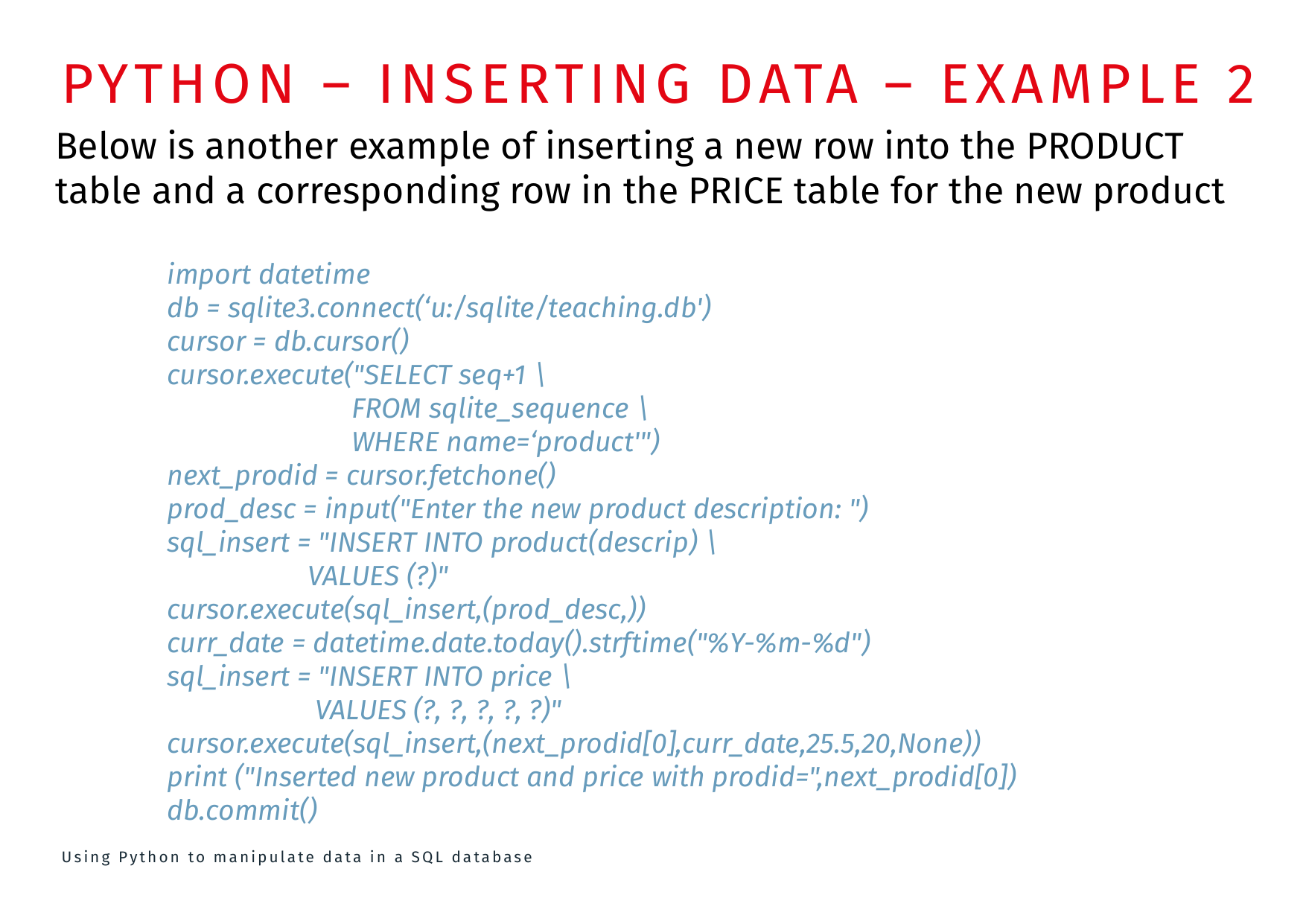

# Python – INSERTING DATA – EXAMPLE 2
Below is another example of inserting a new row into the PRODUCT table and a corresponding row in the PRICE table for the new product

	import datetime
	db = sqlite3.connect(‘u:/sqlite/teaching.db')
	cursor = db.cursor()
	cursor.execute("SELECT seq+1 \
		          FROM sqlite_sequence \
		          WHERE name=‘product'")
	next_prodid = cursor.fetchone()
	prod_desc = input("Enter the new product description: ")
	sql_insert = "INSERT INTO product(descrip) \
		    VALUES (?)"
	cursor.execute(sql_insert,(prod_desc,))
	curr_date = datetime.date.today().strftime("%Y-%m-%d")
	sql_insert = "INSERT INTO price \
		     VALUES (?, ?, ?, ?, ?)"
	cursor.execute(sql_insert,(next_prodid[0],curr_date,25.5,20,None))
	print ("Inserted new product and price with prodid=",next_prodid[0])
	db.commit()
Using Python to manipulate data in a SQL database